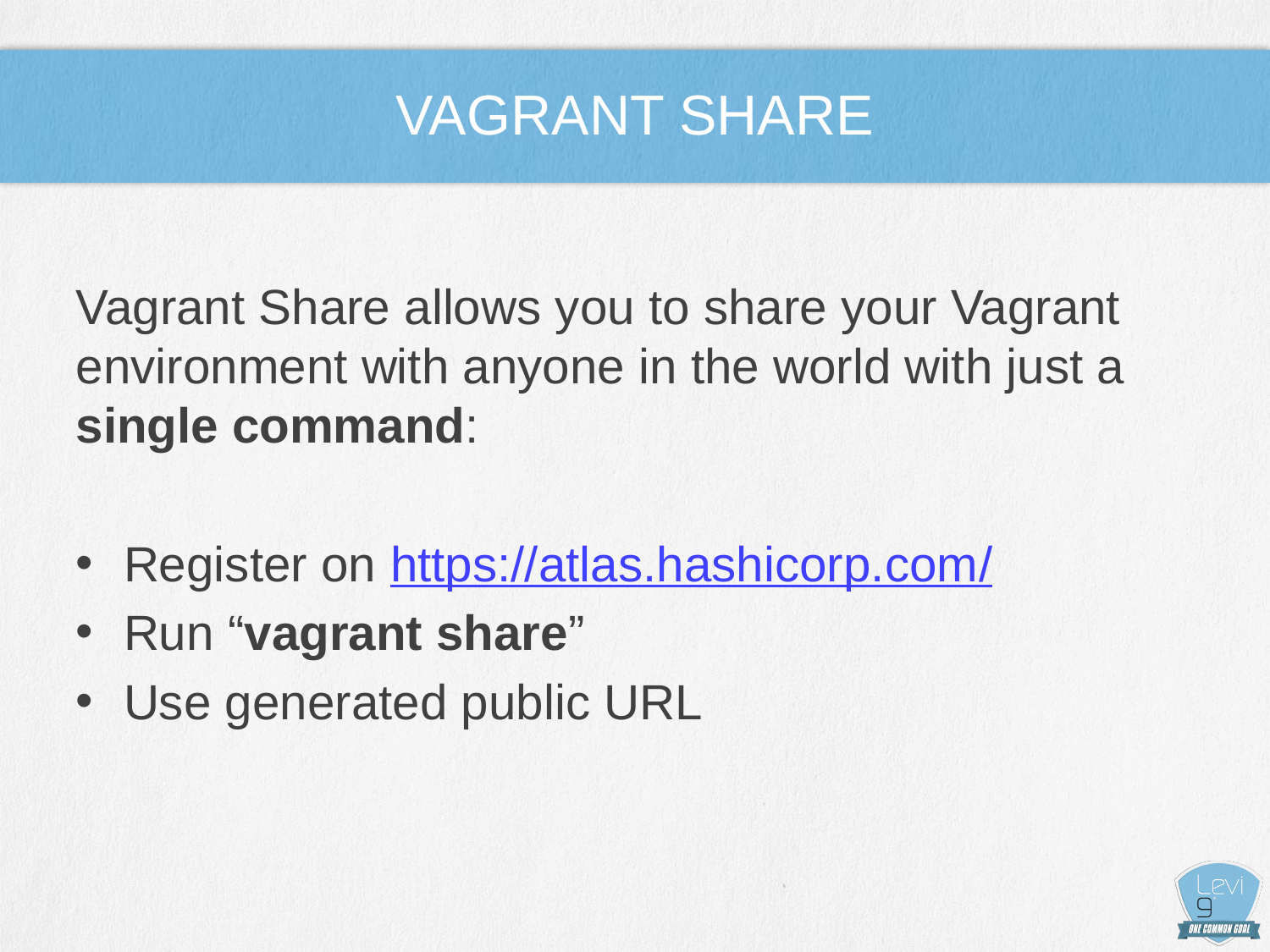

# Vagrant share
Vagrant Share allows you to share your Vagrant environment with anyone in the world with just a single command:

Register on https://atlas.hashicorp.com/
Run “vagrant share”
Use generated public URL